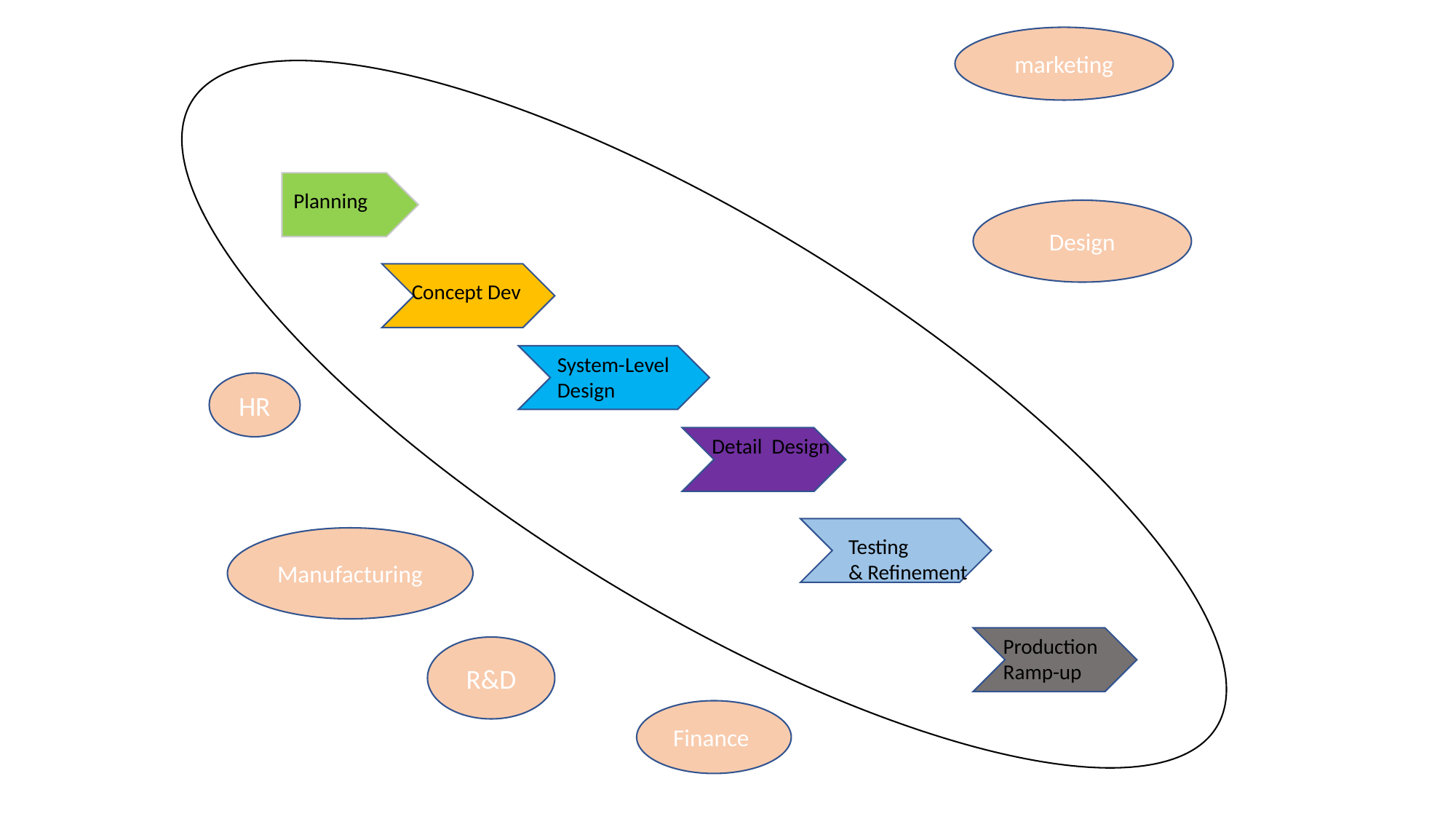

marketing

Planning
Design

Concept Dev

System-Level
Design
HR

Detail  Design

Manufacturing
Testing
& Refinement

Production
Ramp-up
R&D
Finance